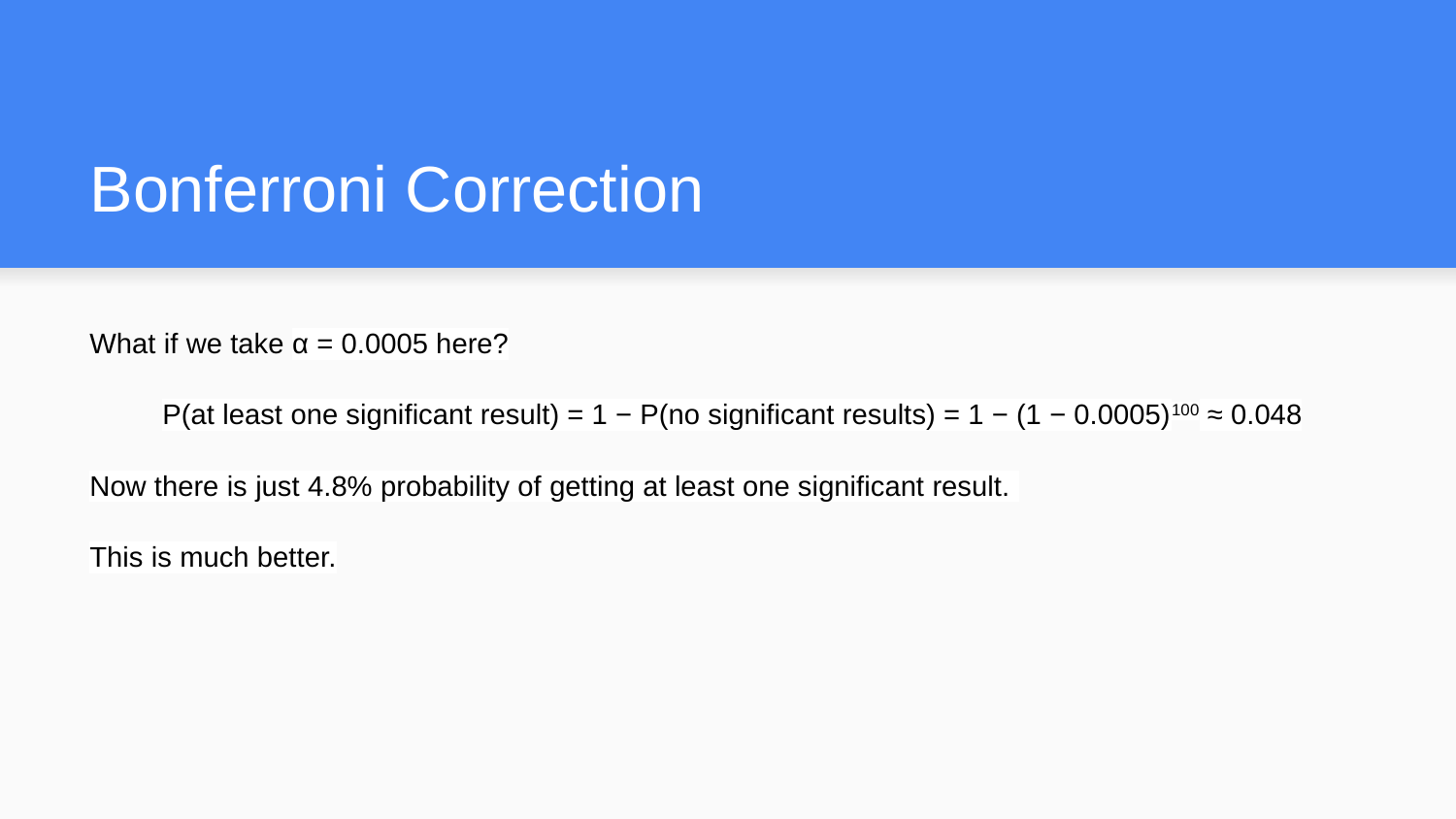

# Bonferroni Correction
What if we take α = 0.0005 here?
P(at least one significant result) = 1 − P(no significant results) = 1 − (1 − 0.0005)100 ≈ 0.048
Now there is just 4.8% probability of getting at least one significant result.
This is much better.